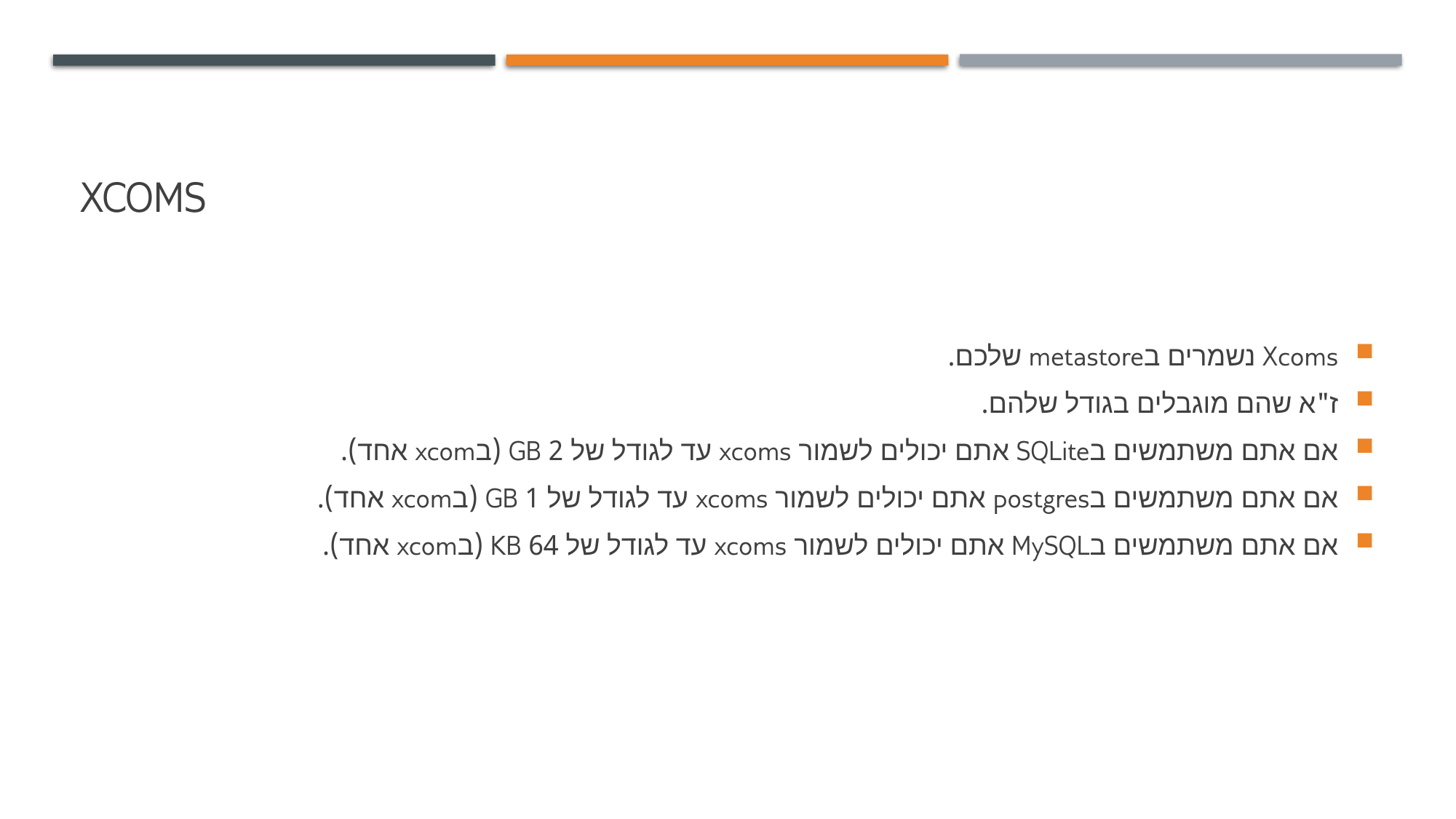

# xcoms
Xcoms נשמרים בmetastore שלכם.
ז"א שהם מוגבלים בגודל שלהם.
אם אתם משתמשים בSQLite אתם יכולים לשמור xcoms עד לגודל של 2 GB (בxcom אחד).
אם אתם משתמשים בpostgres אתם יכולים לשמור xcoms עד לגודל של 1 GB (בxcom אחד).
אם אתם משתמשים בMySQL אתם יכולים לשמור xcoms עד לגודל של 64 KB (בxcom אחד).